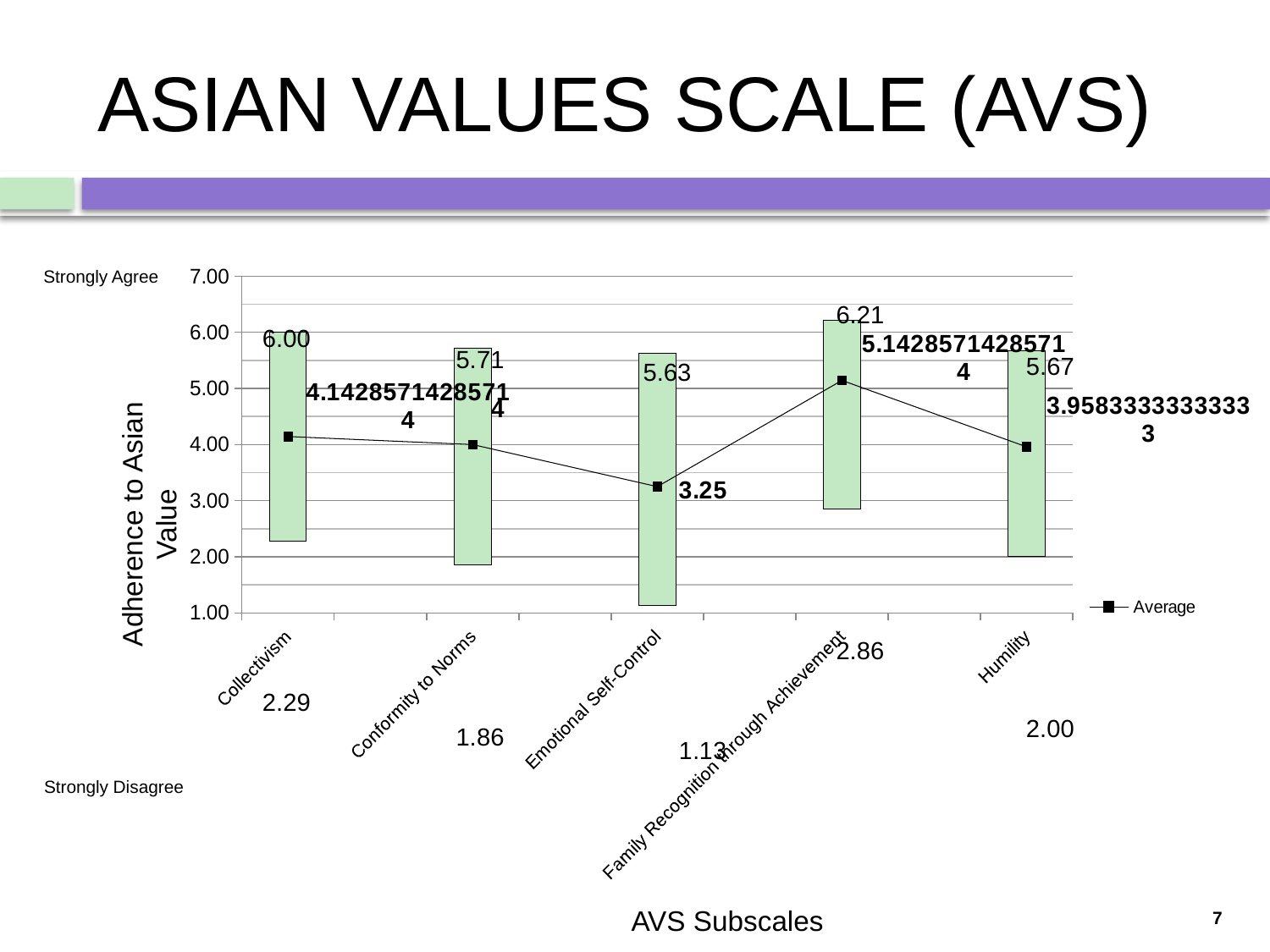

# ASIAN VALUES SCALE (AVS)

### Chart

| Category | MIN | RANGE |  |
|---|---|---|---|
| Collectivism | 2.285714285714286 | 3.714285714285714 | 4.142857142857141 |
|  | None | None | None |
| Conformity to Norms | 1.857142857142857 | 3.857142857142857 | 4.0 |
|  | None | None | None |
| Emotional Self-Control | 1.125 | 4.5 | 3.25 |
|  | None | None | None |
| Family Recognition through Achievement | 2.857142857142857 | 3.357142857142857 | 5.142857142857141 |
|  | None | None | None |
| Humility | 2.0 | 3.666666666666667 | 3.958333333333333 |
6.21
6.00
5.71
5.67
5.63
2.86
2.29
2.00
1.86
Strongly Agree
Adherence to Asian Value
Strongly Disagree
AVS Subscales
7